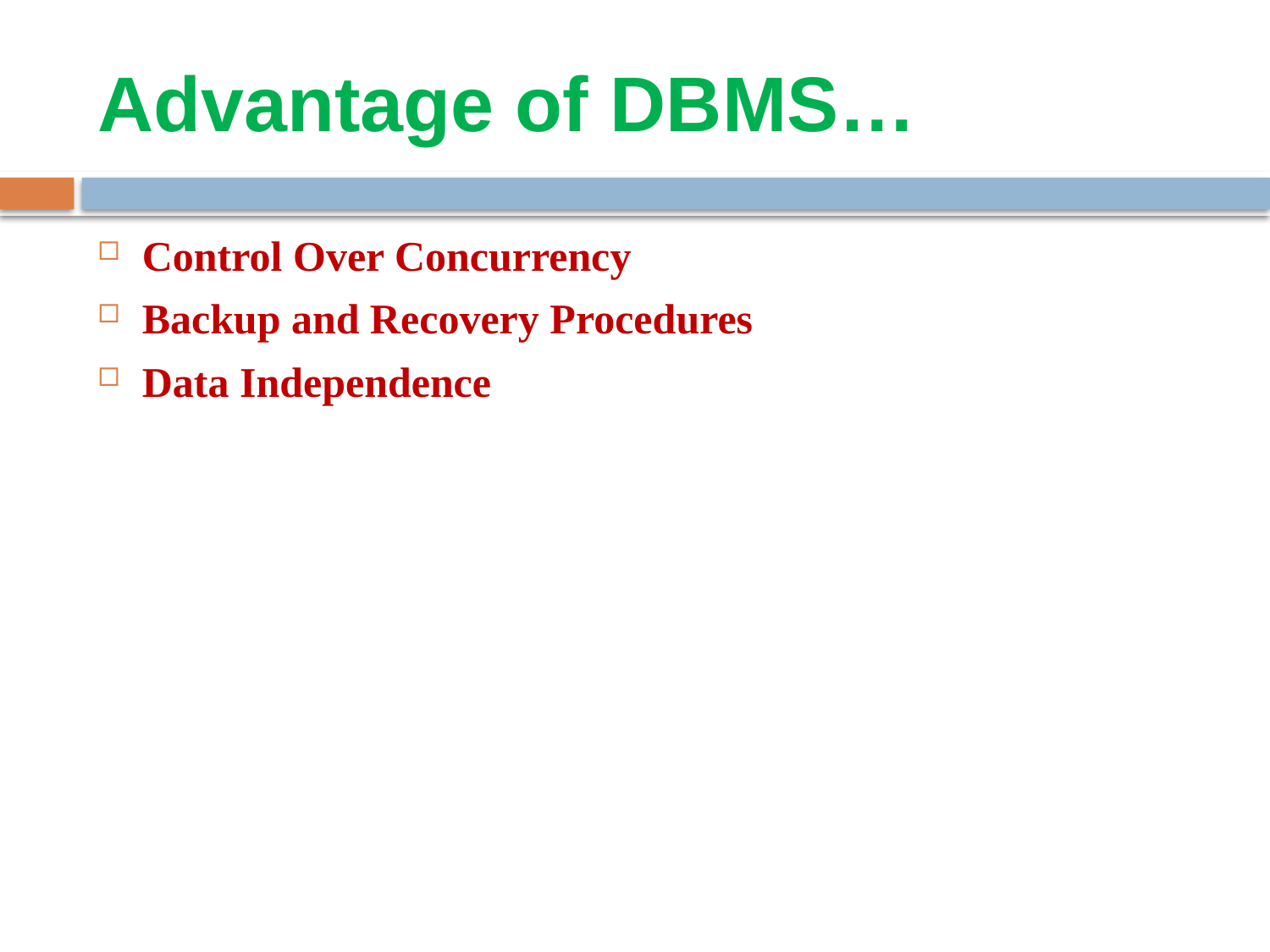

# Advantage of DBMS…
Control Over Concurrency
Backup and Recovery Procedures
Data Independence